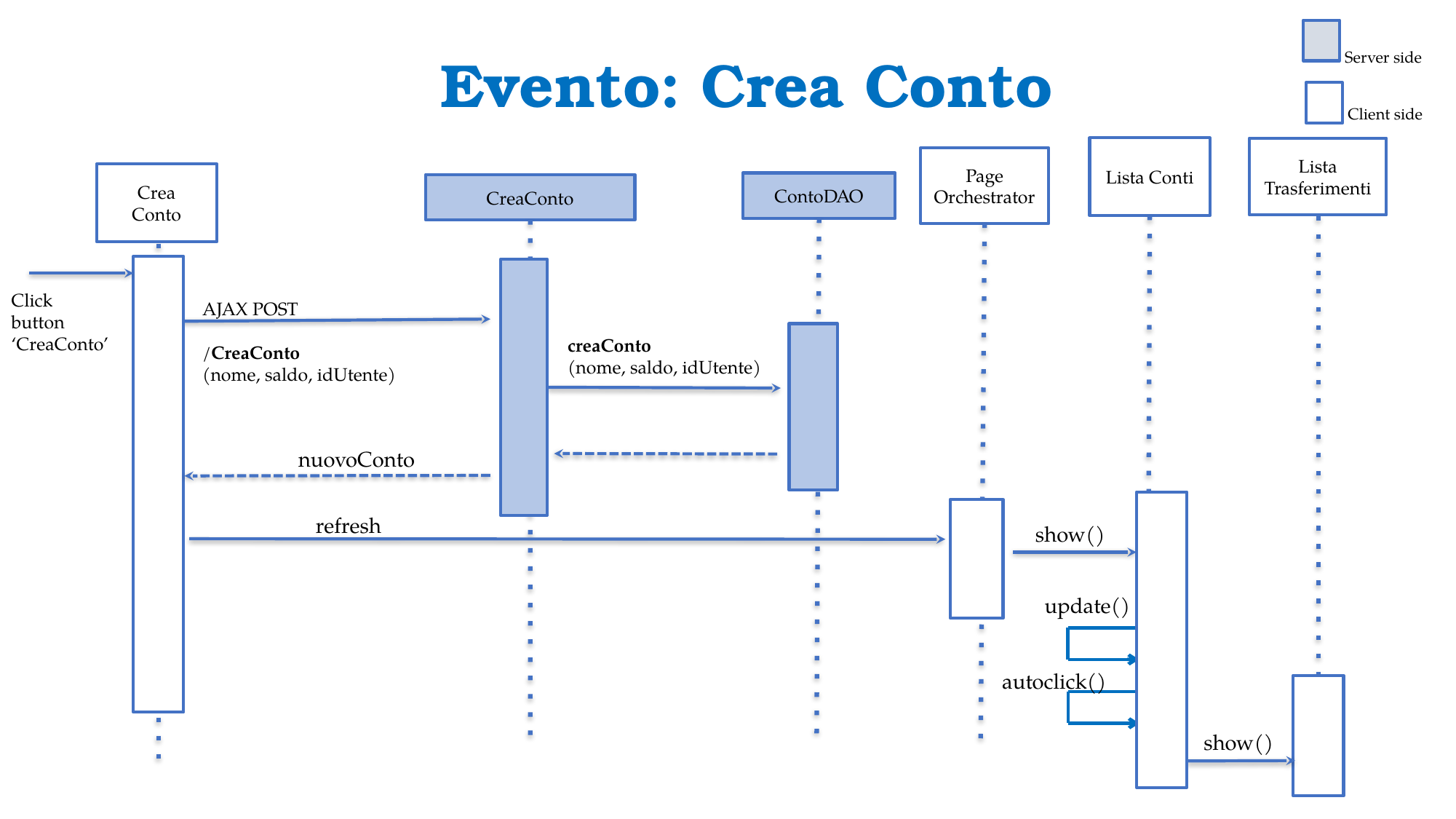

# Evento: Crea Conto
Server side

Client side
Lista Conti
Lista Trasferimenti
Page
Orchestrator
Crea
Conto
ContoDAO
CreaConto

Click
button
‘CreaConto’
AJAX POST

/CreaConto
(nome, saldo, idUtente)

creaConto
(nome, saldo, idUtente)
nuovoConto

refresh
show()
update()
autoclick()

show()